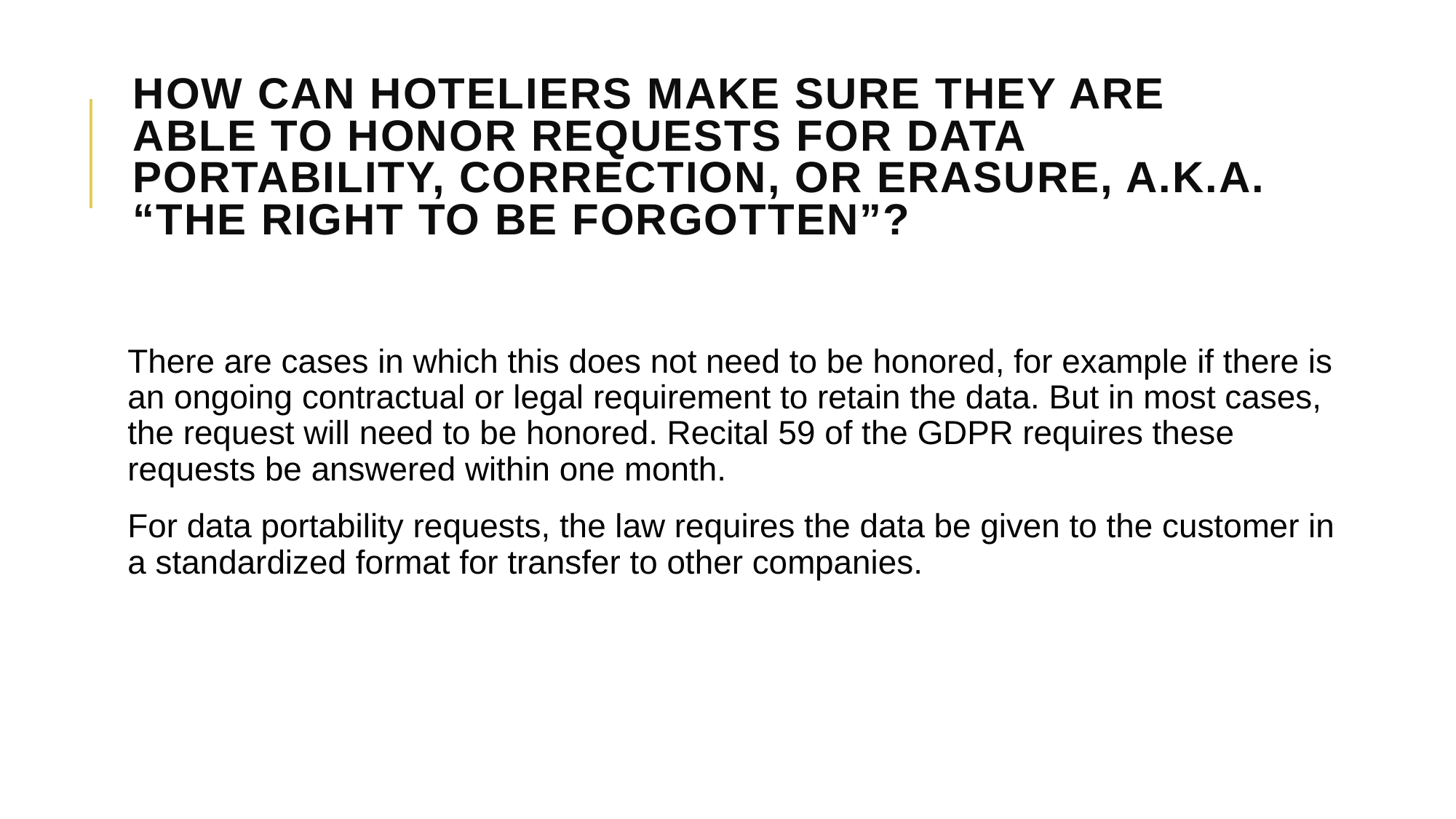

# How can hoteliers make sure they are able to honor requests for data portability, correction, or erasure, a.k.a. “the right to be forgotten”?
There are cases in which this does not need to be honored, for example if there is an ongoing contractual or legal requirement to retain the data. But in most cases, the request will need to be honored. Recital 59 of the GDPR requires these requests be answered within one month.
For data portability requests, the law requires the data be given to the customer in a standardized format for transfer to other companies.